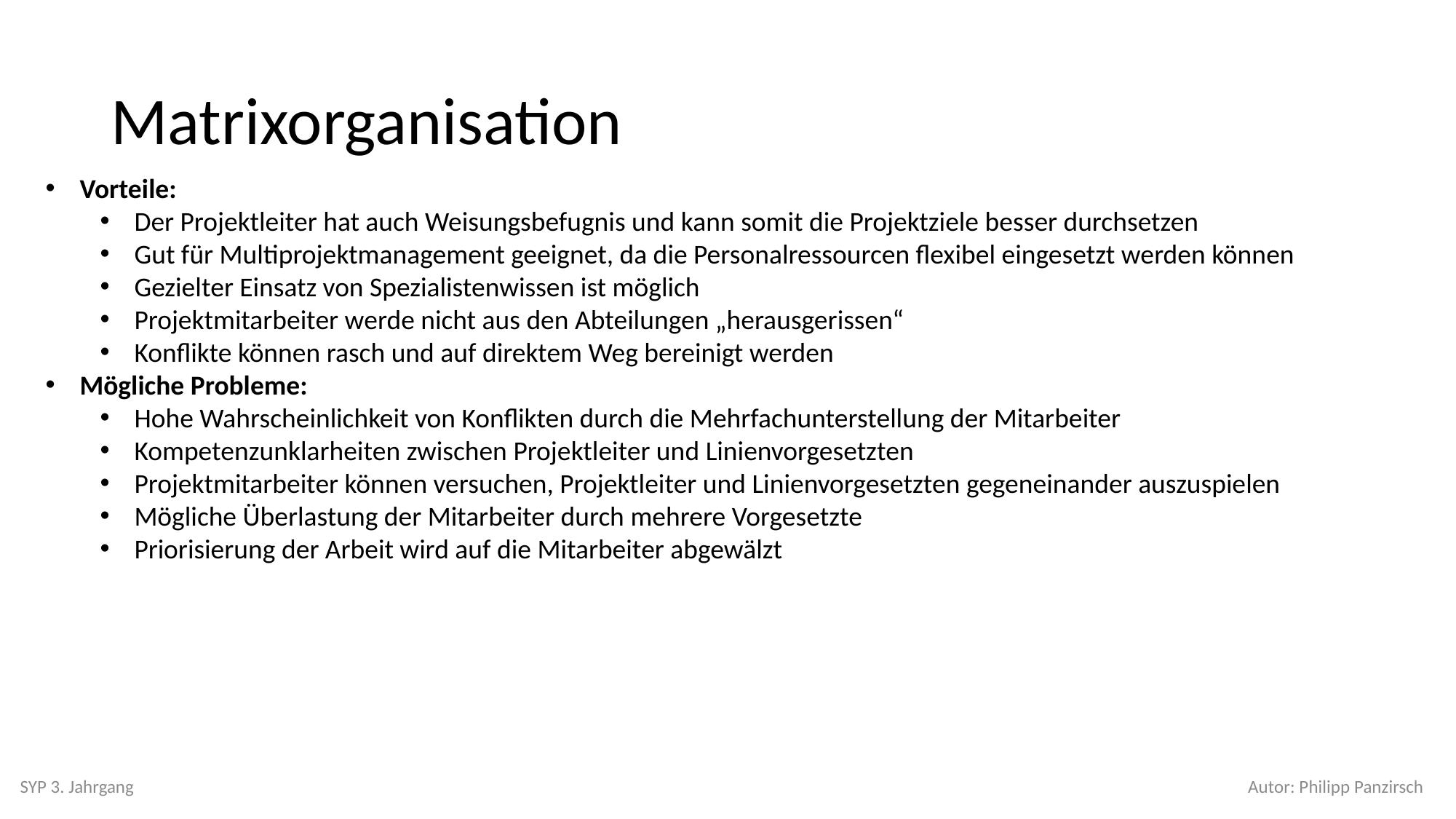

# Matrixorganisation
Vorteile:
Der Projektleiter hat auch Weisungsbefugnis und kann somit die Projektziele besser durchsetzen
Gut für Multiprojektmanagement geeignet, da die Personalressourcen flexibel eingesetzt werden können
Gezielter Einsatz von Spezialistenwissen ist möglich
Projektmitarbeiter werde nicht aus den Abteilungen „herausgerissen“
Konflikte können rasch und auf direktem Weg bereinigt werden
Mögliche Probleme:
Hohe Wahrscheinlichkeit von Konflikten durch die Mehrfachunterstellung der Mitarbeiter
Kompetenzunklarheiten zwischen Projektleiter und Linienvorgesetzten
Projektmitarbeiter können versuchen, Projektleiter und Linienvorgesetzten gegeneinander auszuspielen
Mögliche Überlastung der Mitarbeiter durch mehrere Vorgesetzte
Priorisierung der Arbeit wird auf die Mitarbeiter abgewälzt
SYP 3. Jahrgang
Autor: Philipp Panzirsch